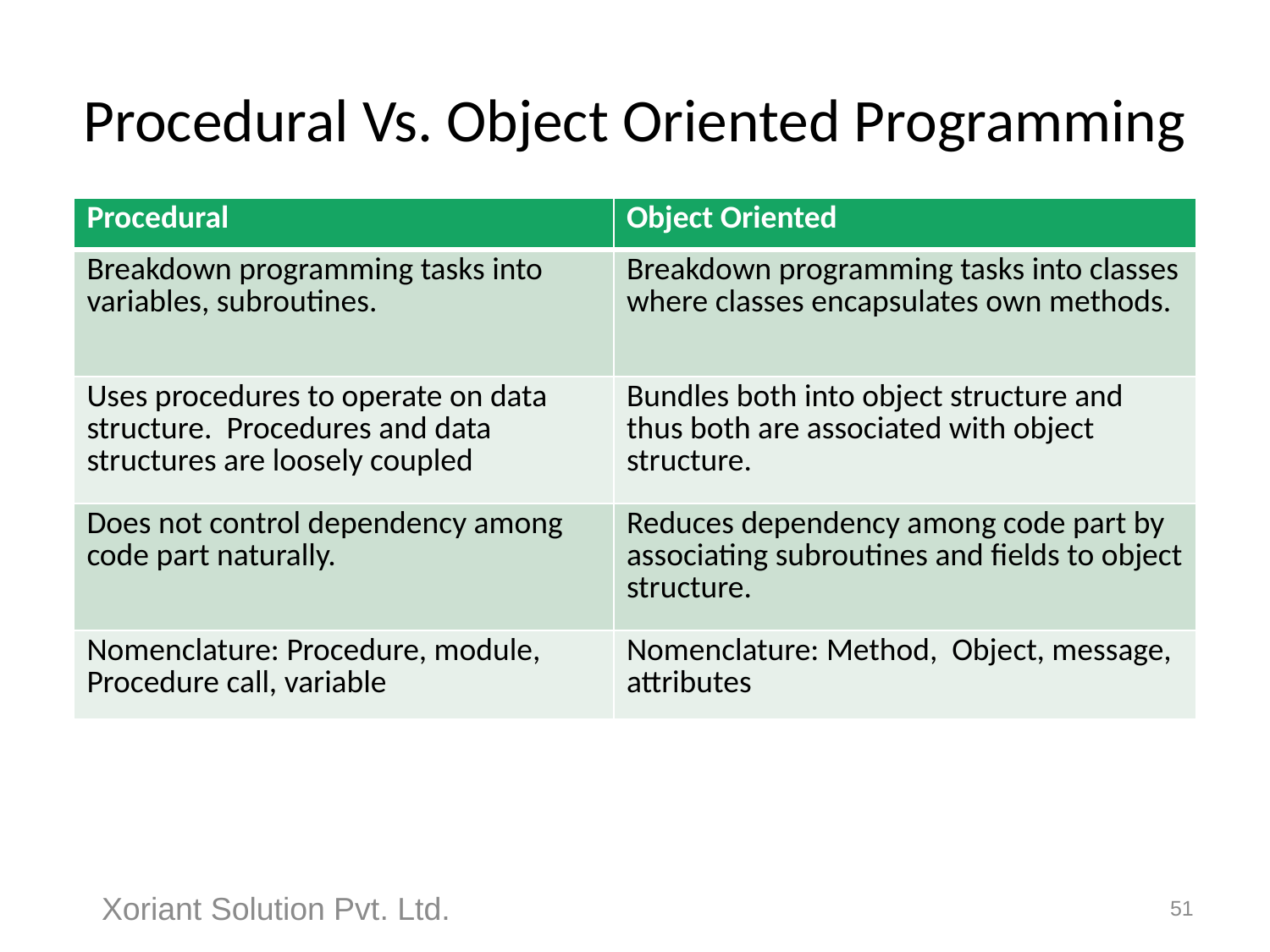

# Procedural Vs. Object Oriented Programming
| Procedural | Object Oriented |
| --- | --- |
| Breakdown programming tasks into variables, subroutines. | Breakdown programming tasks into classes where classes encapsulates own methods. |
| Uses procedures to operate on data structure. Procedures and data structures are loosely coupled | Bundles both into object structure and thus both are associated with object structure. |
| Does not control dependency among code part naturally. | Reduces dependency among code part by associating subroutines and fields to object structure. |
| Nomenclature: Procedure, module, Procedure call, variable | Nomenclature: Method, Object, message, attributes |
Xoriant Solution Pvt. Ltd.
51